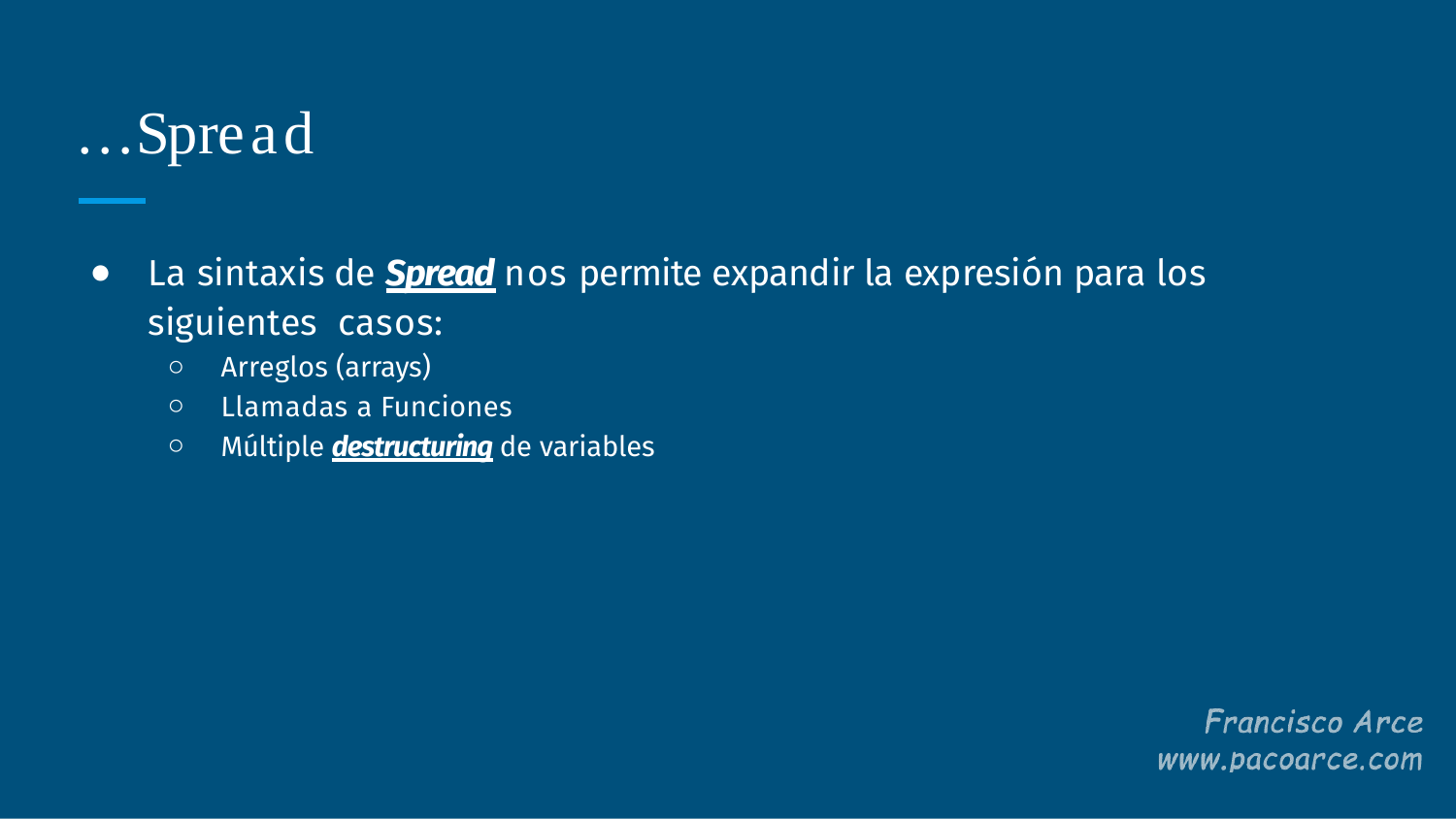

# …Spread

La sintaxis de Spread nos permite expandir la expresión para los siguientes  casos:
Arreglos (arrays)
Llamadas a Funciones
Múltiple destructuring de variables